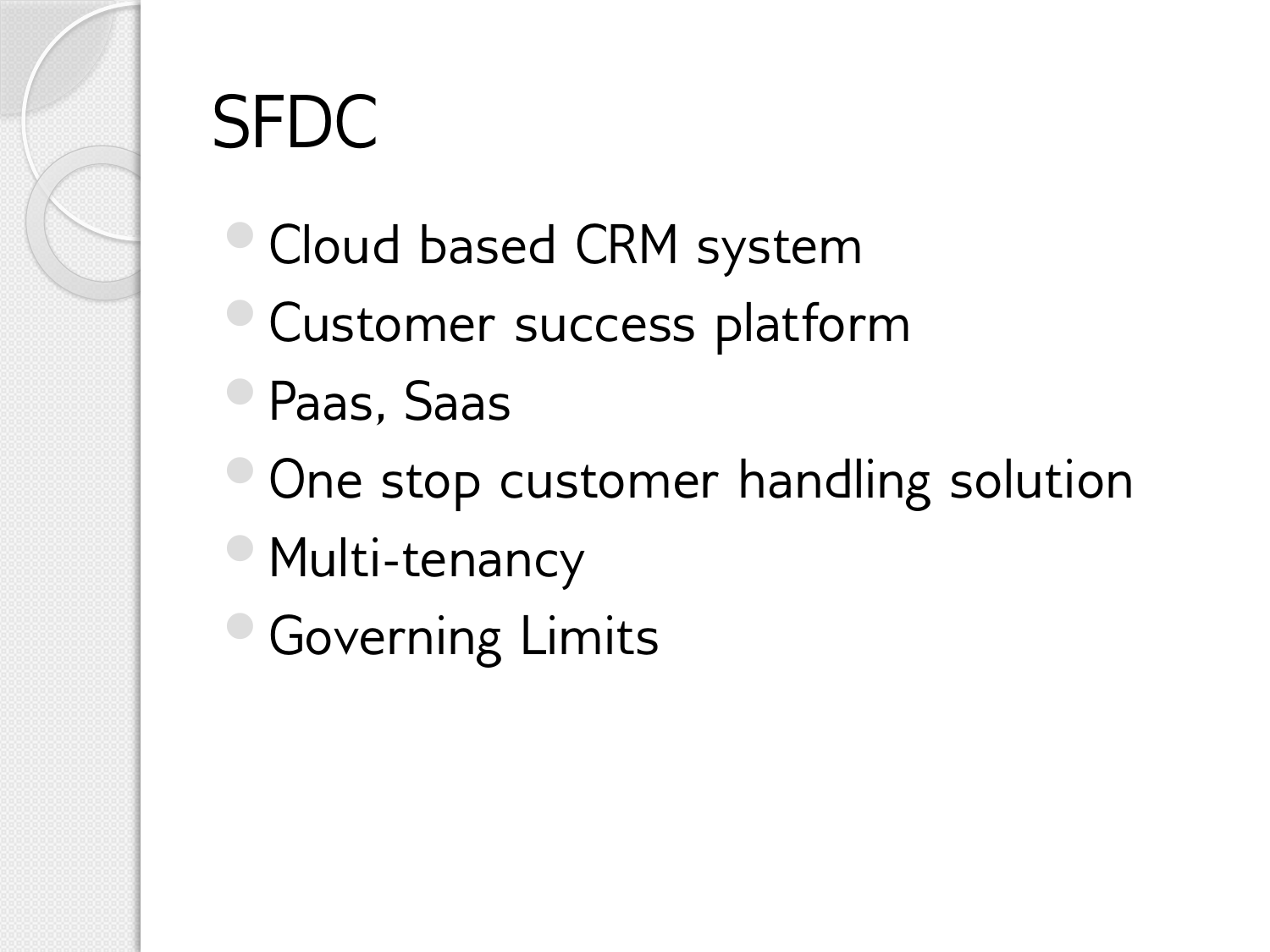

# SFDC
Cloud based CRM system
Customer success platform
Paas, Saas
One stop customer handling solution
Multi-tenancy
Governing Limits